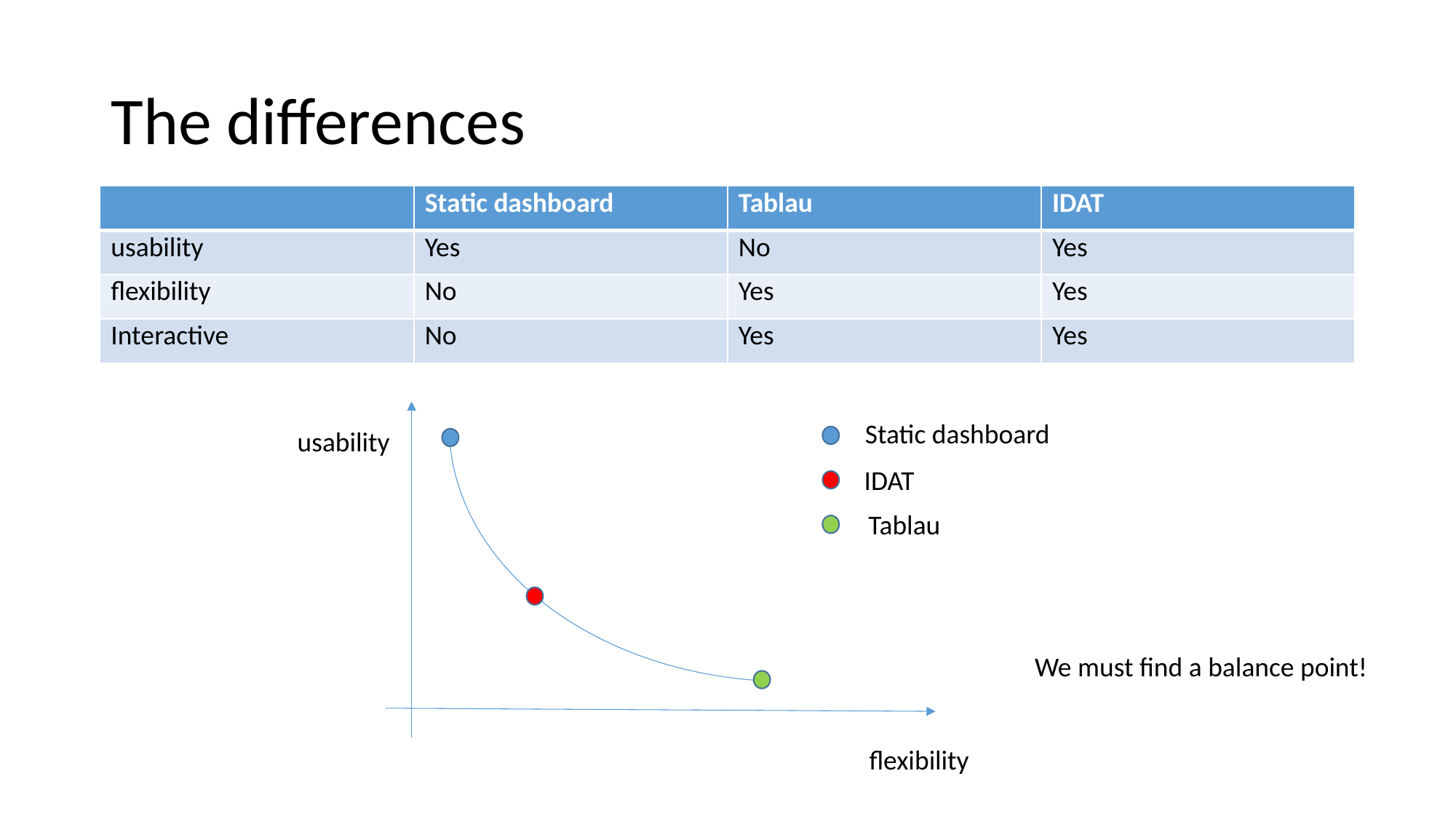

# The differences

|  | Static dashboard | Tablau | IDAT |
| --- | --- | --- | --- |
| usability | Yes | No | Yes |
| flexibility | No | Yes | Yes |
| Interactive | No | Yes | Yes |
Static dashboard
usability

IDAT

Tablau

We must find a balance point!

flexibility